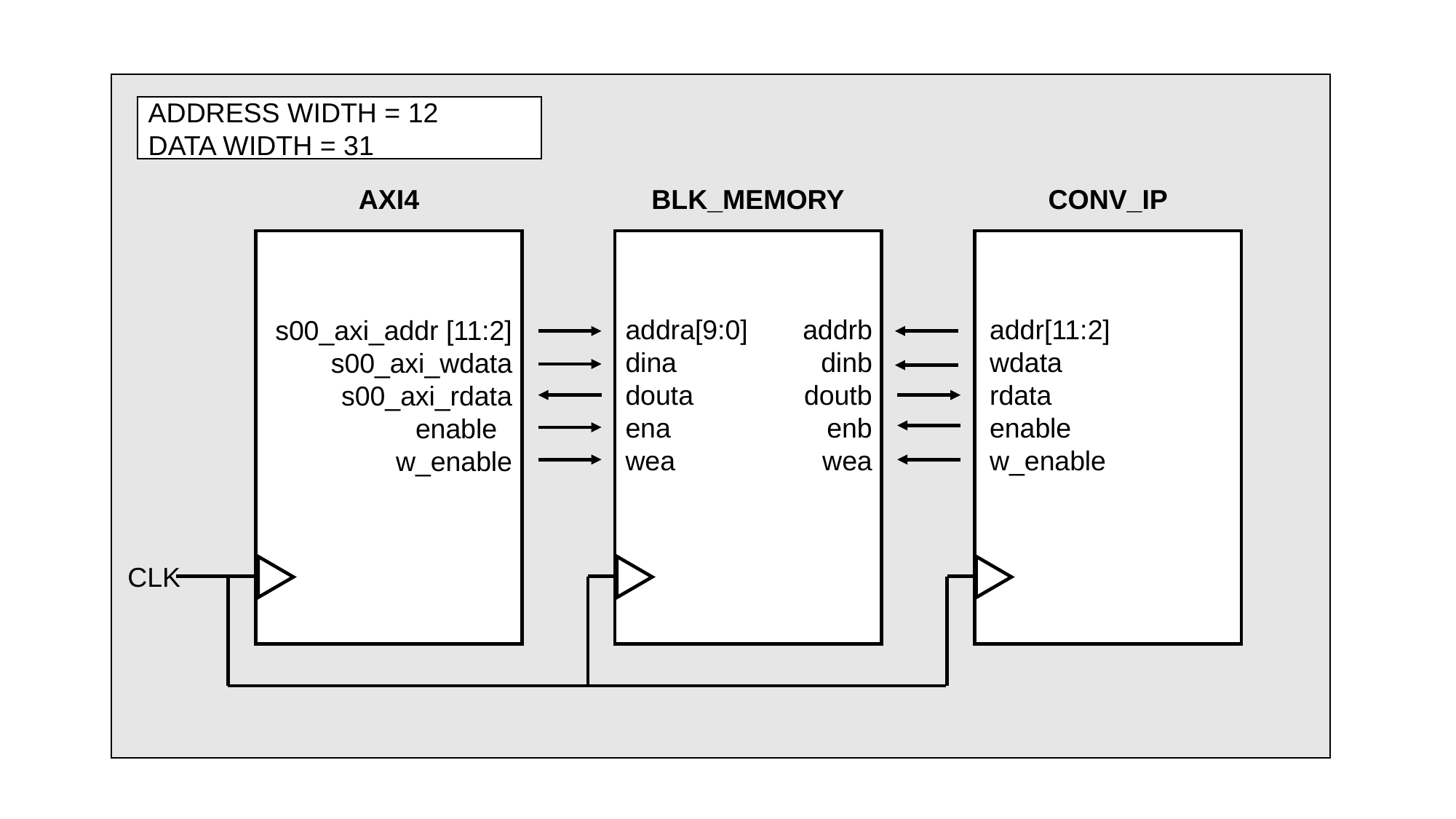

ADDRESS WIDTH = 12
DATA WIDTH = 31
AXI4
BLK_MEMORY
CONV_IP

addra[9:0]
dina
douta
ena
wea
addrb
dinb
doutb
enb
wea
addr[11:2]
wdata
rdata
enable
w_enable
s00_axi_addr [11:2]
s00_axi_wdata
s00_axi_rdata
enable
w_enable
CLK